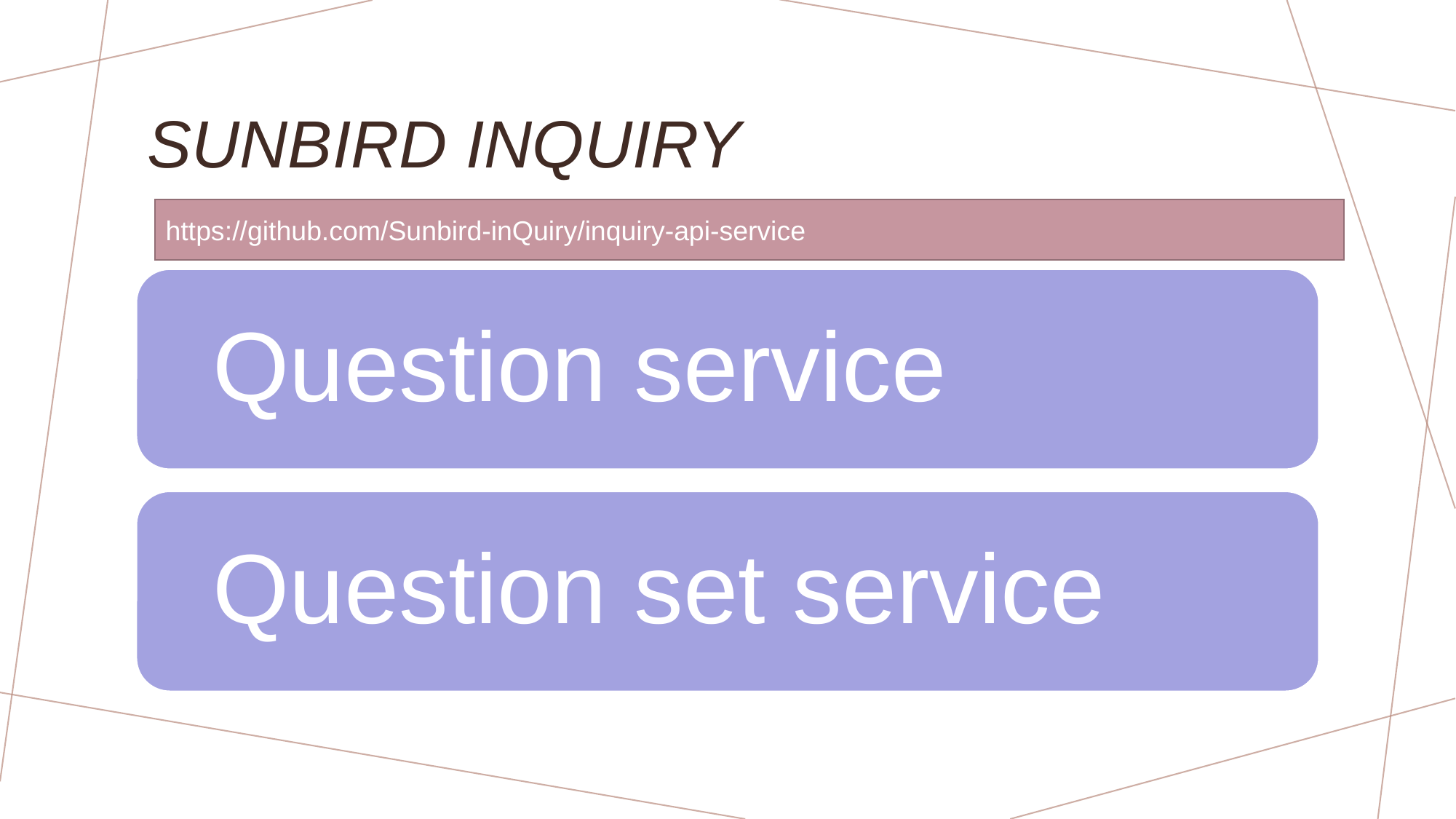

# Sunbird Inquiry
https://github.com/Sunbird-inQuiry/inquiry-api-service
 Question service
 Question set service